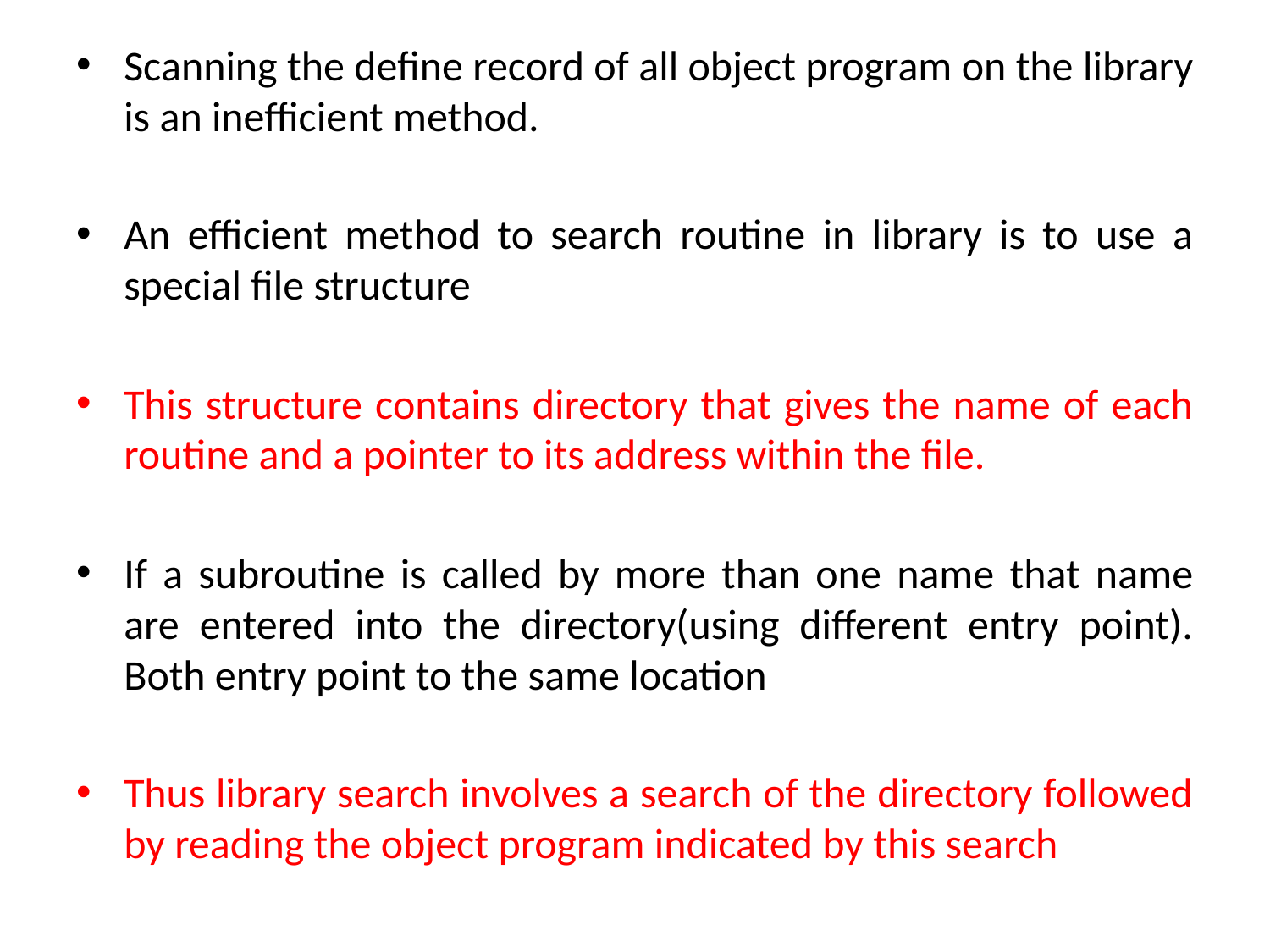

Scanning the define record of all object program on the library is an inefficient method.

An efficient method to search routine in library is to use a special file structure

This structure contains directory that gives the name of each routine and a pointer to its address within the file.

If a subroutine is called by more than one name that name are entered into the directory(using different entry point). Both entry point to the same location

Thus library search involves a search of the directory followed by reading the object program indicated by this search